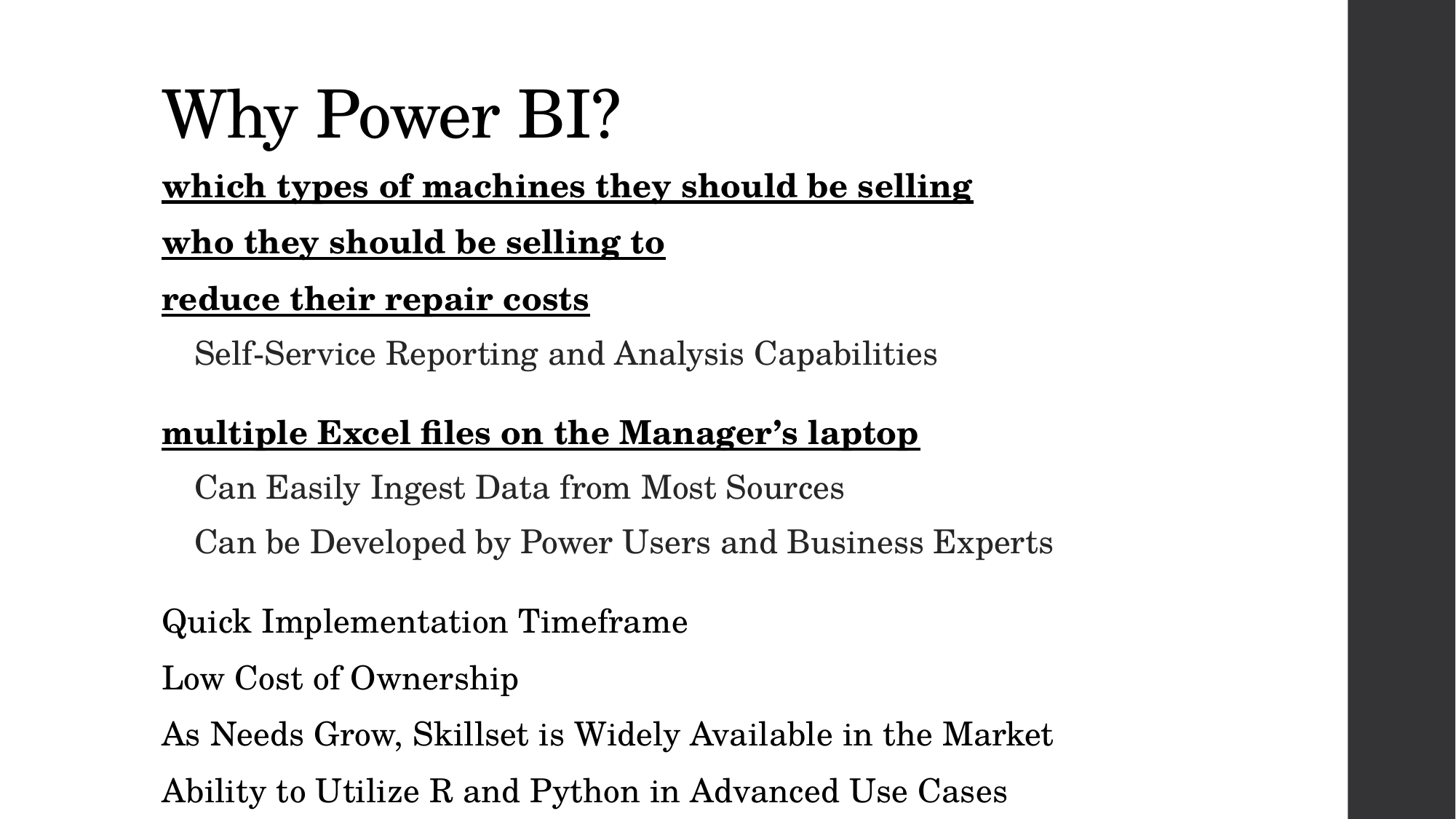

# Why Power BI?
which types of machines they should be selling
who they should be selling to
reduce their repair costs
Self-Service Reporting and Analysis Capabilities

multiple Excel files on the Manager’s laptop
Can Easily Ingest Data from Most Sources
Can be Developed by Power Users and Business Experts

Quick Implementation Timeframe
Low Cost of Ownership
As Needs Grow, Skillset is Widely Available in the Market
Ability to Utilize R and Python in Advanced Use Cases